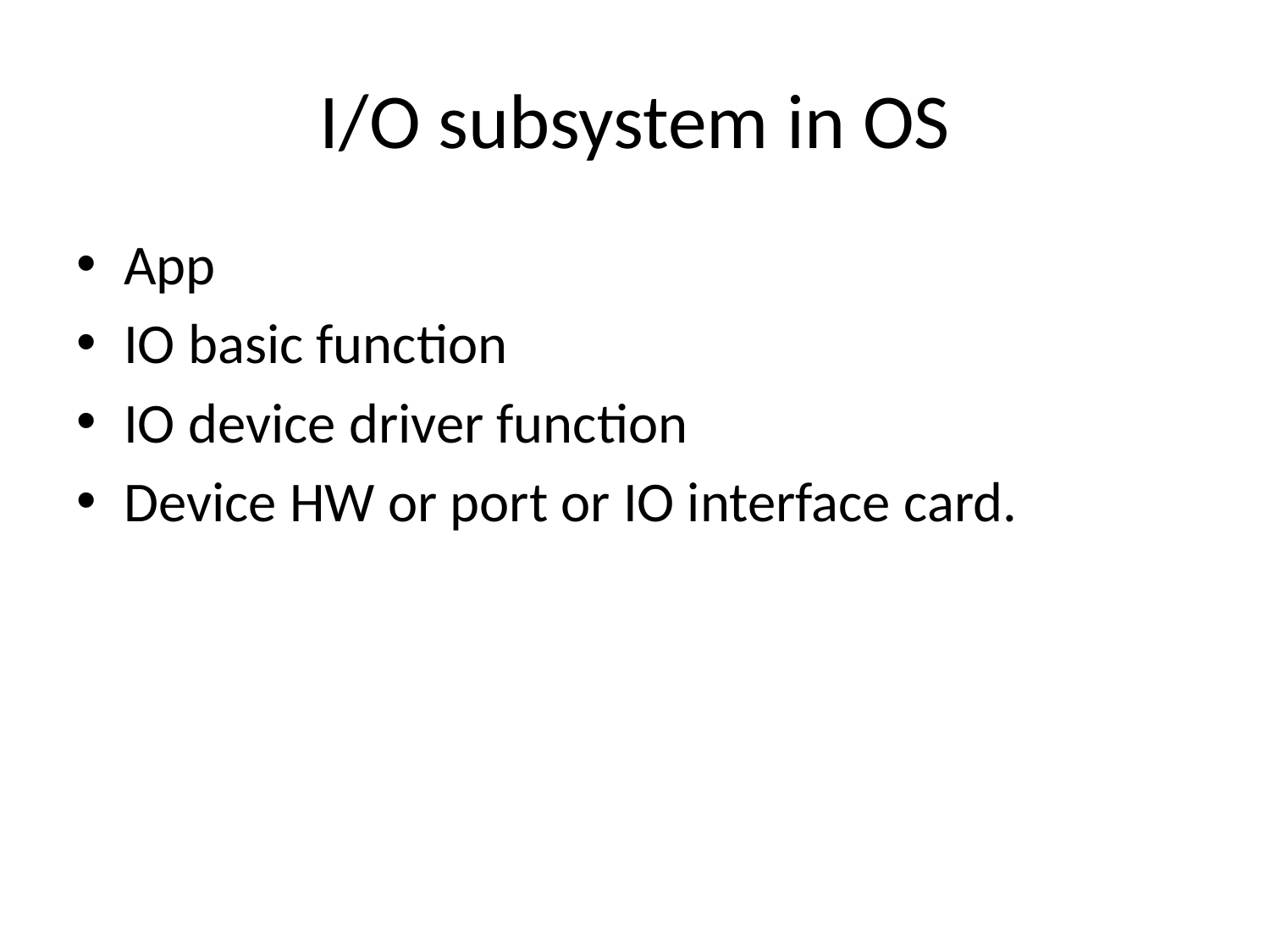

# I/O subsystem in OS
App
IO basic function
IO device driver function
Device HW or port or IO interface card.